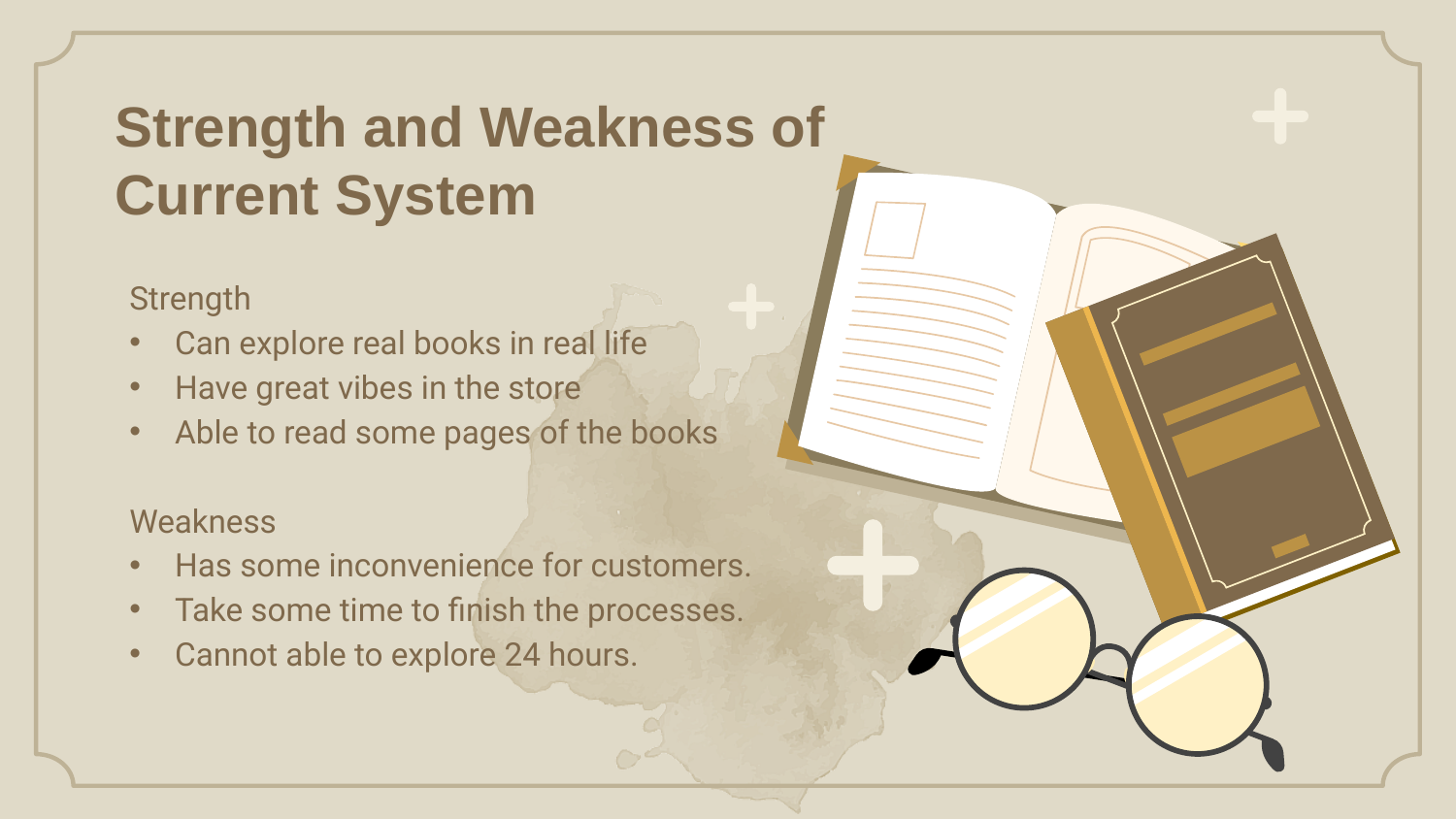

Strength and Weakness of Current System

Strength
Can explore real books in real life
Have great vibes in the store
Able to read some pages of the books

Weakness
Has some inconvenience for customers.
Take some time to finish the processes.
Cannot able to explore 24 hours.